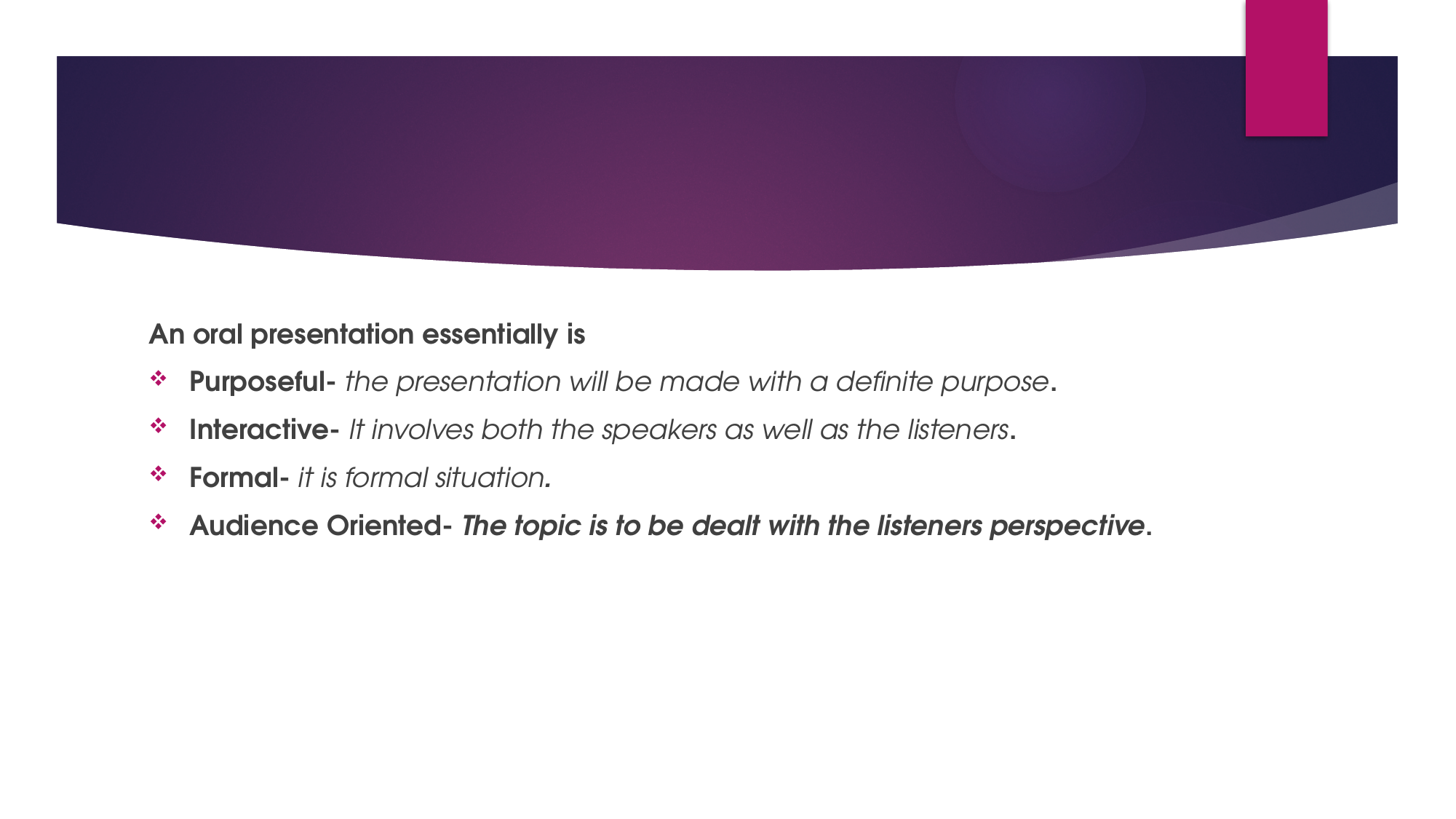

#
An oral presentation essentially is
Purposeful- the presentation will be made with a definite purpose.
Interactive- It involves both the speakers as well as the listeners.
Formal- it is formal situation.
Audience Oriented- The topic is to be dealt with the listeners perspective.